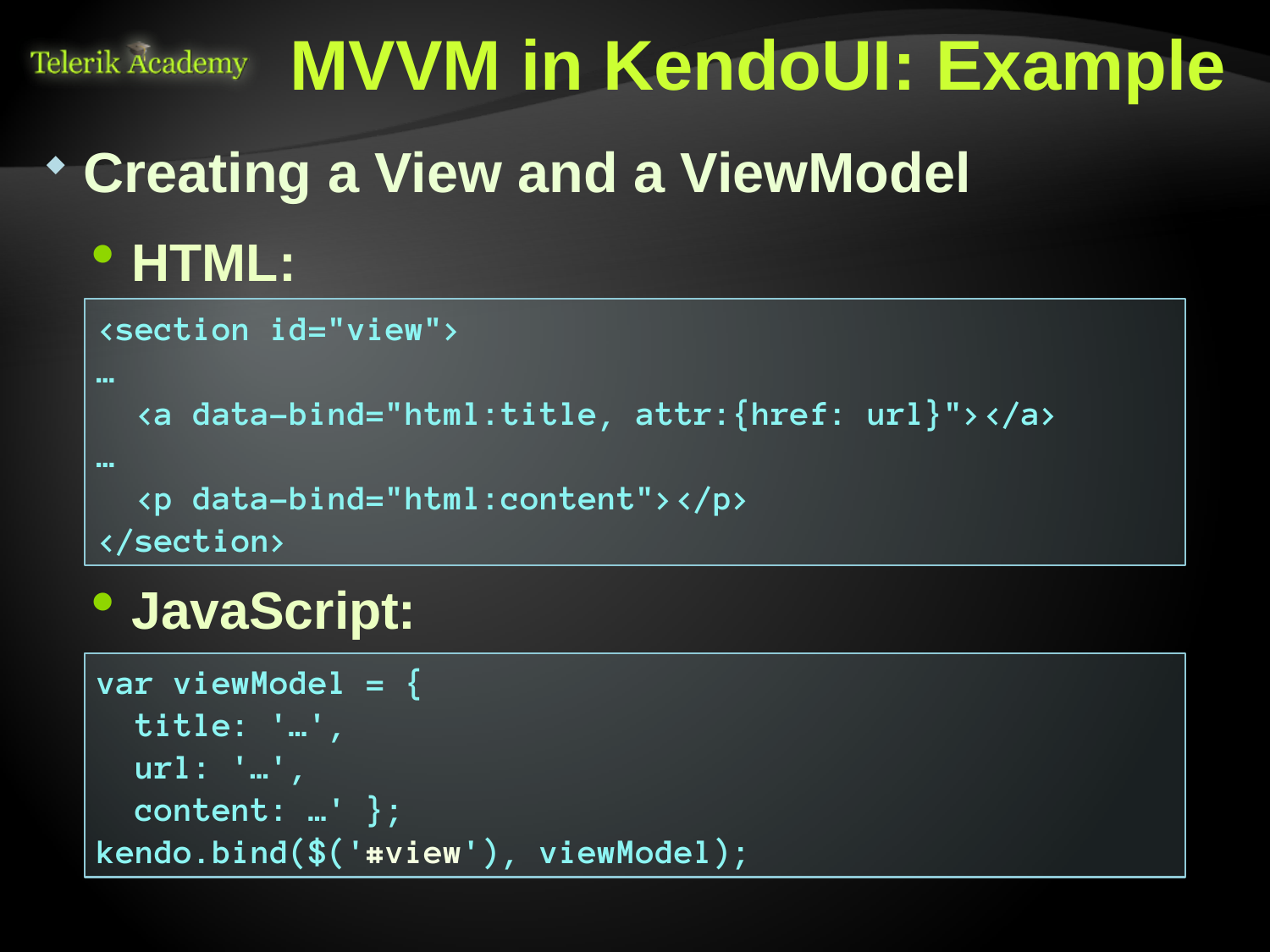

# MVVM in KendoUI: Example
Creating a View and a ViewModel
HTML:
<section id="view">
…
  <a data-bind="html:title, attr:{href: url}"></a>
…
  <p data-bind="html:content"></p>
</section>
JavaScript:
var viewModel = {
  title: '…',
  url: '…',
  content: …' };
kendo.bind($('#view'), viewModel);